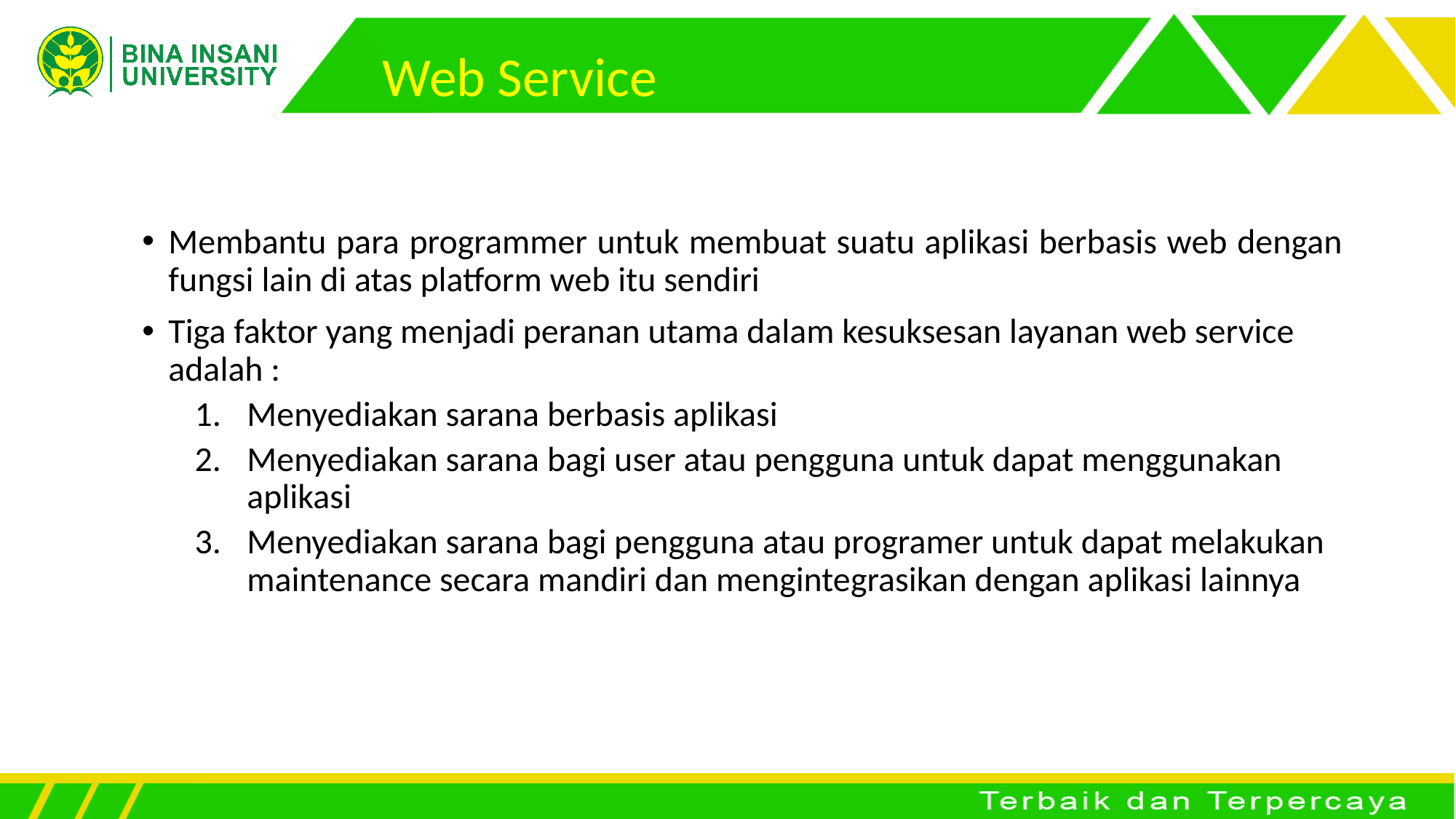

# Web Service
Membantu para programmer untuk membuat suatu aplikasi berbasis web dengan fungsi lain di atas platform web itu sendiri
Tiga faktor yang menjadi peranan utama dalam kesuksesan layanan web service adalah :
Menyediakan sarana berbasis aplikasi
Menyediakan sarana bagi user atau pengguna untuk dapat menggunakan aplikasi
Menyediakan sarana bagi pengguna atau programer untuk dapat melakukan maintenance secara mandiri dan mengintegrasikan dengan aplikasi lainnya